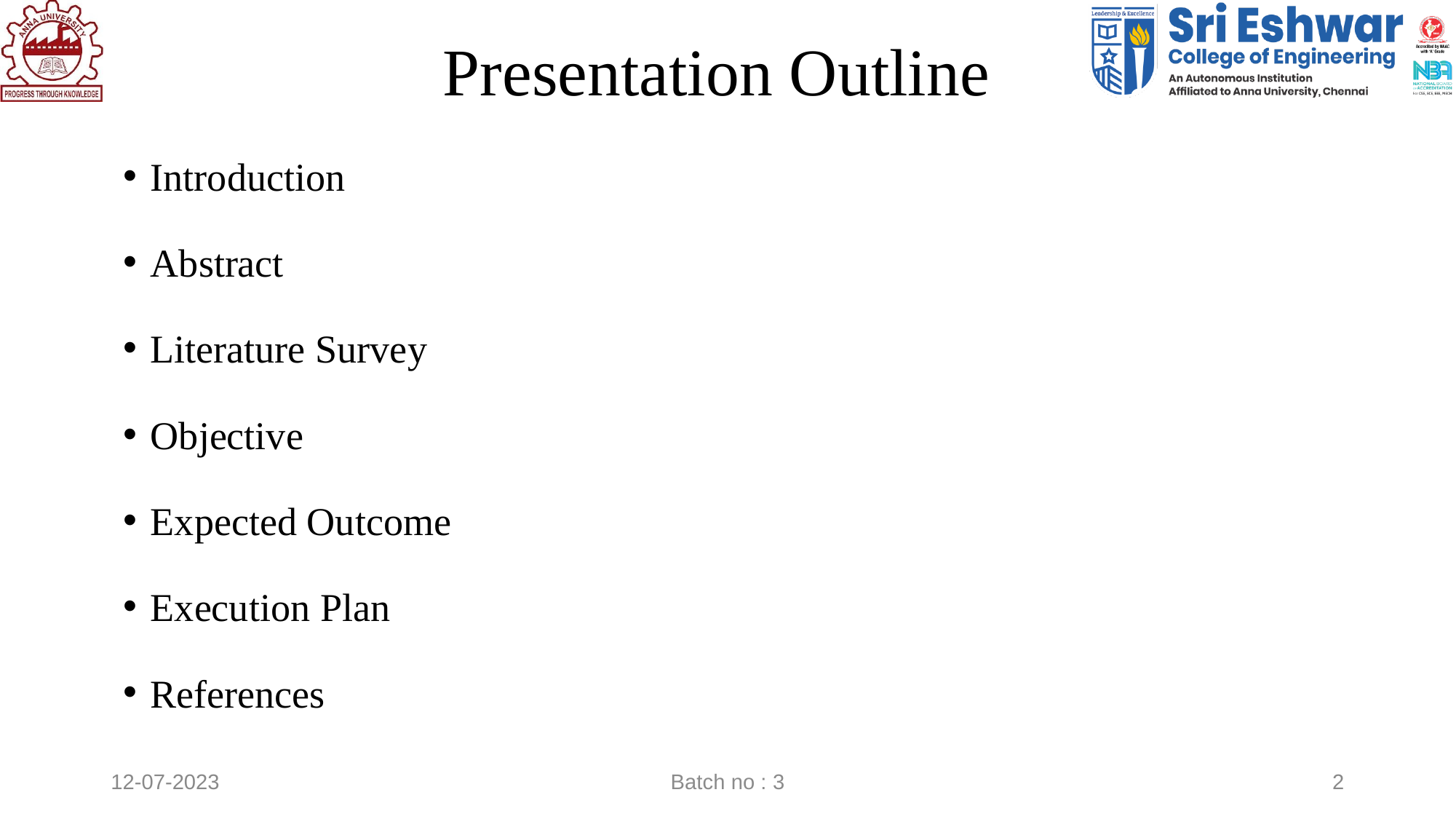

Presentation Outline
Introduction
Abstract
Literature Survey
Objective
Expected Outcome
Execution Plan
References

12-07-2023
Batch no : 3
2